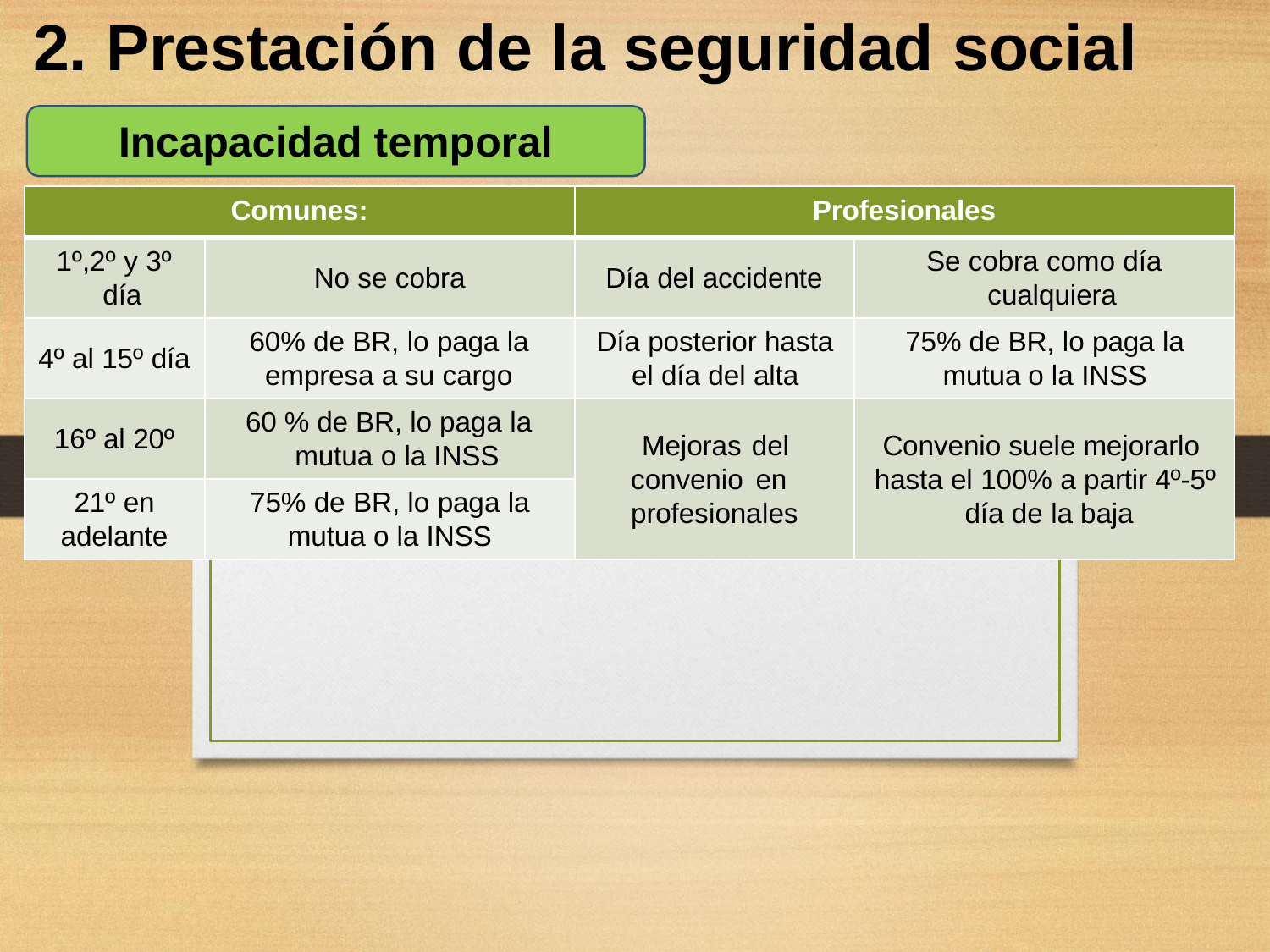

# 2. Prestación de la seguridad social

Incapacidad temporal
Comunes:
Profesionales
1º,2º y 3º  día
Se cobra como día  cualquiera
No se cobra
Día del accidente
60% de BR, lo paga la
empresa a su cargo
Día posterior hasta
el día del alta
75% de BR, lo paga la
mutua o la INSS
4º al 15º día
60 % de BR, lo paga la  mutua o la INSS
16º al 20º
Mejoras del  convenio en  profesionales
Convenio suele mejorarlo  hasta el 100% a partir 4º-5º  día de la baja
21º en
adelante
75% de BR, lo paga la
mutua o la INSS